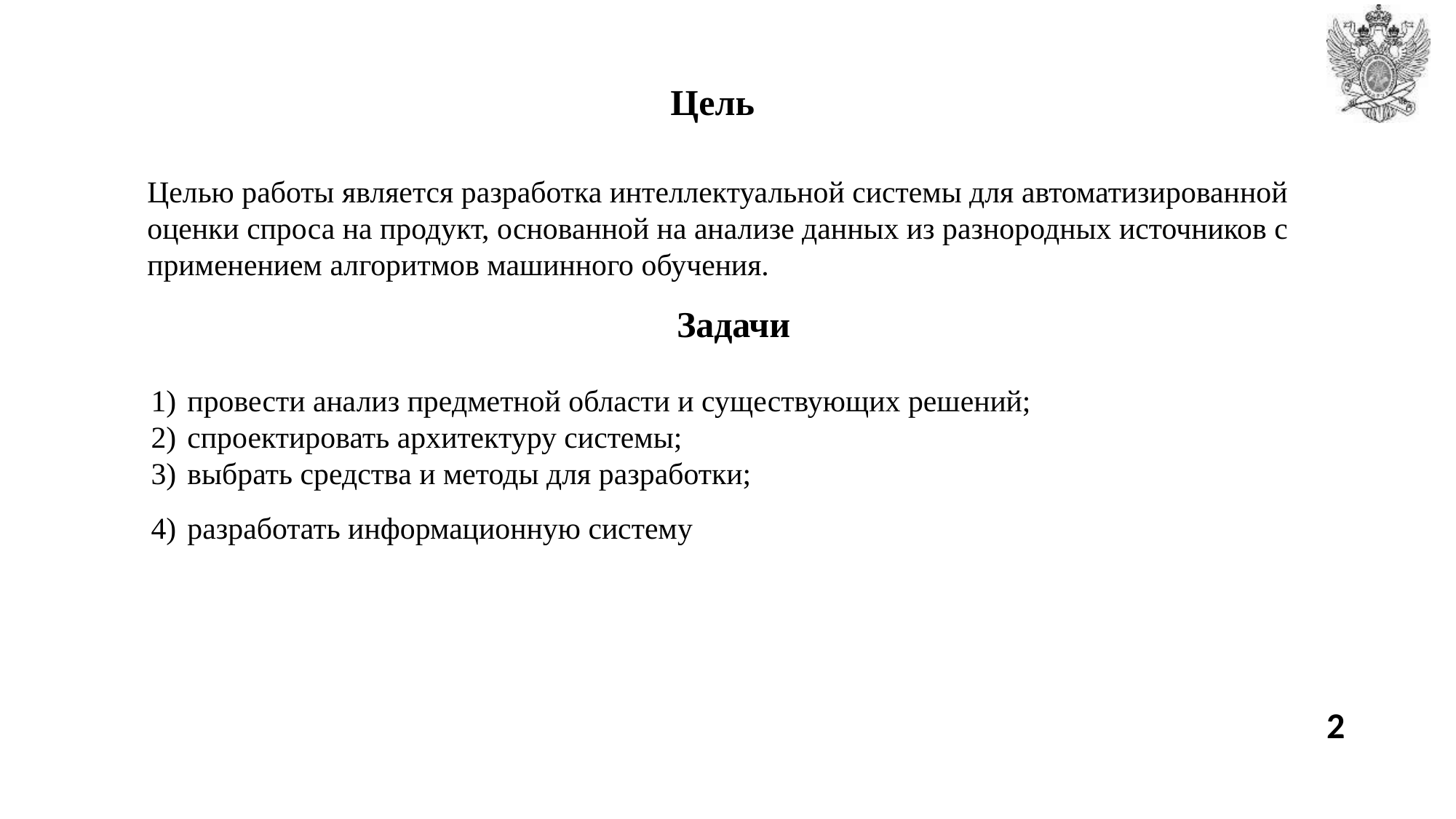

# Цель
Целью работы является разработка интеллектуальной системы для автоматизированной оценки спроса на продукт, основанной на анализе данных из разнородных источников с применением алгоритмов машинного обучения.
Задачи

провести анализ предметной области и существующих решений;
спроектировать архитектуру системы;
выбрать средства и методы для разработки;
разработать информационную систему

2